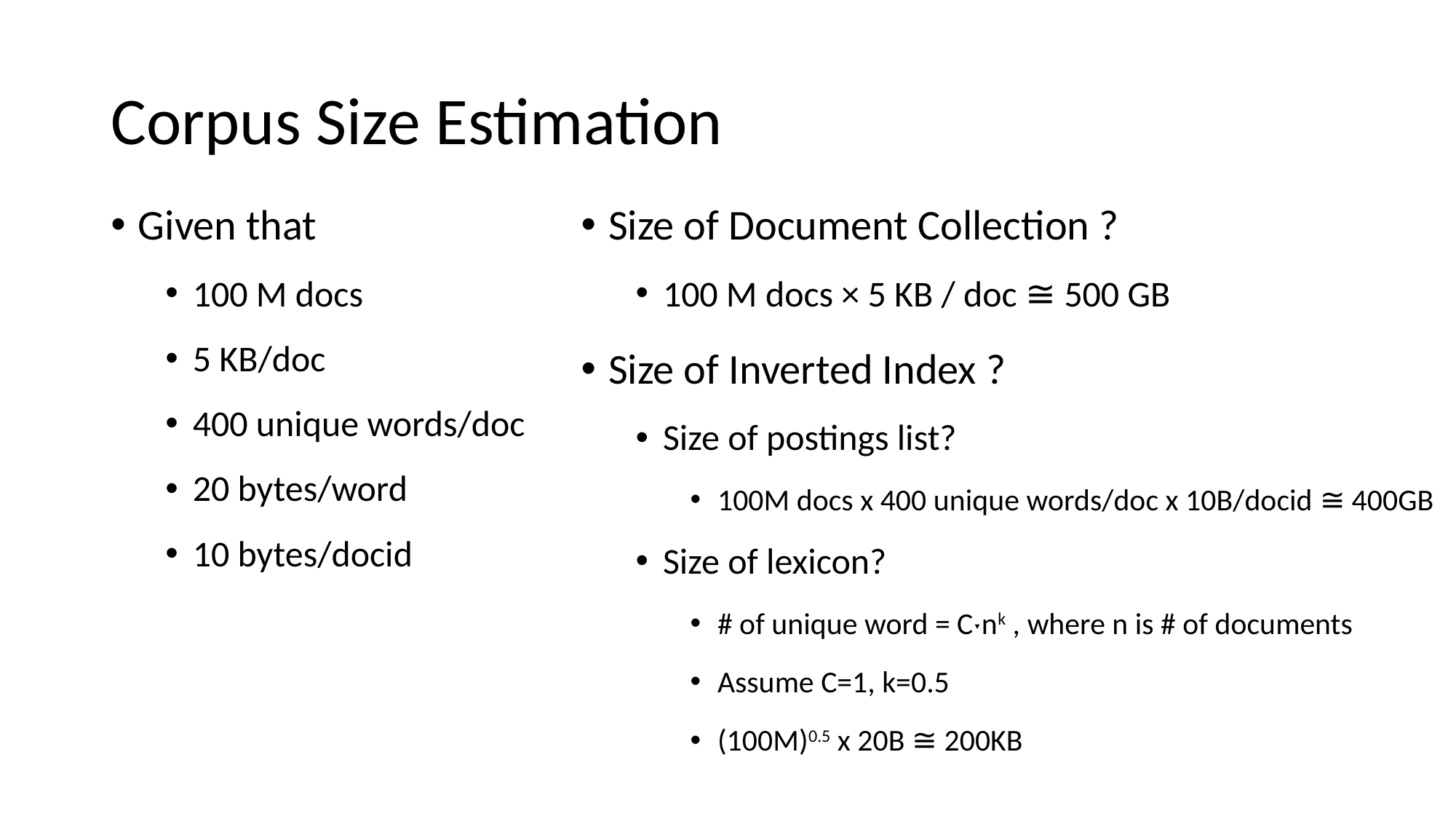

# Corpus Size Estimation
Given that
100 M docs
5 KB/doc
400 unique words/doc
20 bytes/word
10 bytes/docid
Size of Document Collection ?
100 M docs × 5 KB / doc ≅ 500 GB
Size of Inverted Index ?
Size of postings list?
100M docs x 400 unique words/doc x 10B/docid ≅ 400GB
Size of lexicon?
# of unique word = Cˑnk , where n is # of documents
Assume C=1, k=0.5
(100M)0.5 x 20B ≅ 200KB